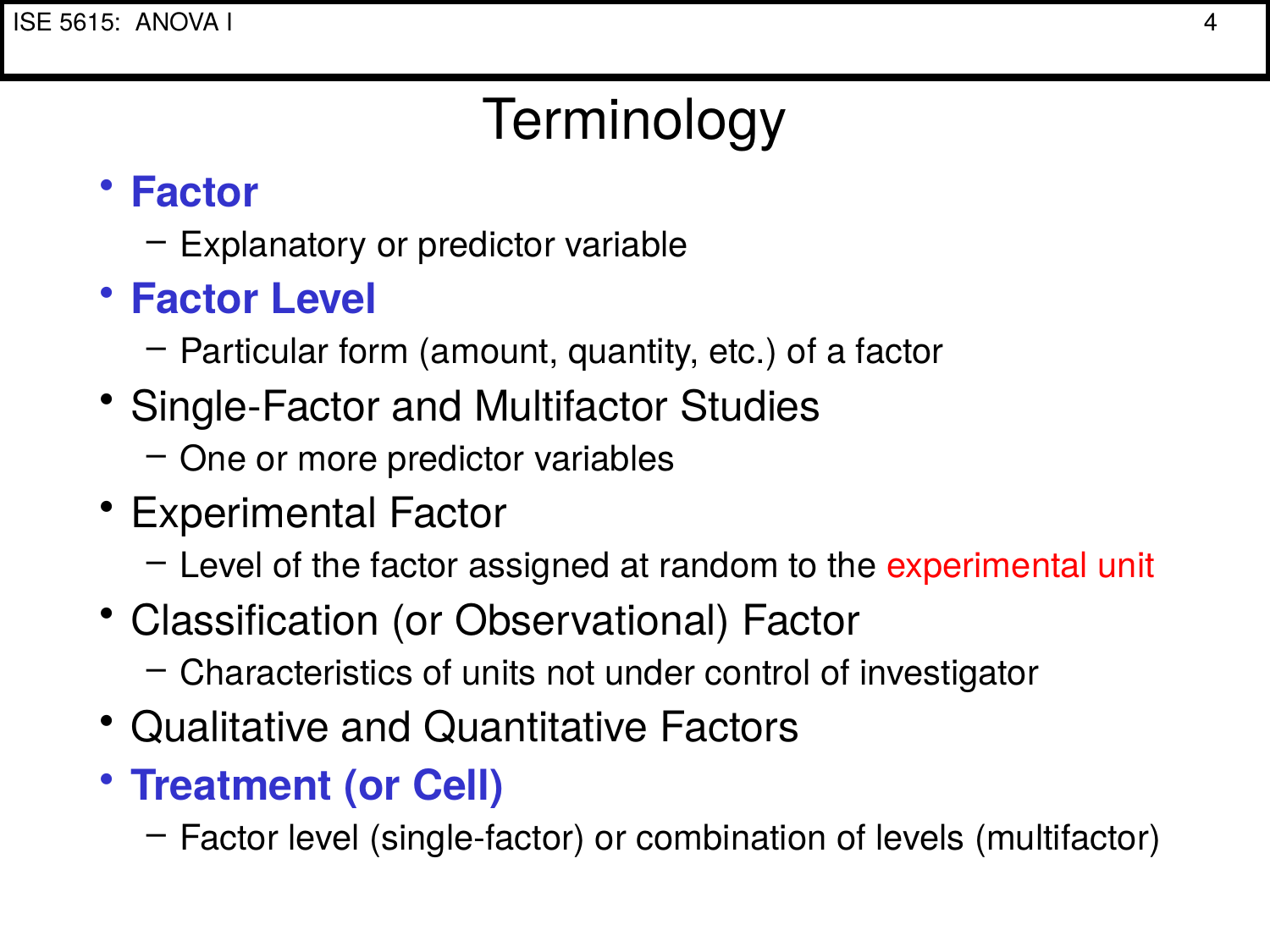

# Terminology
Factor
Explanatory or predictor variable
Factor Level
Particular form (amount, quantity, etc.) of a factor
Single-Factor and Multifactor Studies
One or more predictor variables
Experimental Factor
Level of the factor assigned at random to the experimental unit
Classification (or Observational) Factor
Characteristics of units not under control of investigator
Qualitative and Quantitative Factors
Treatment (or Cell)
Factor level (single-factor) or combination of levels (multifactor)